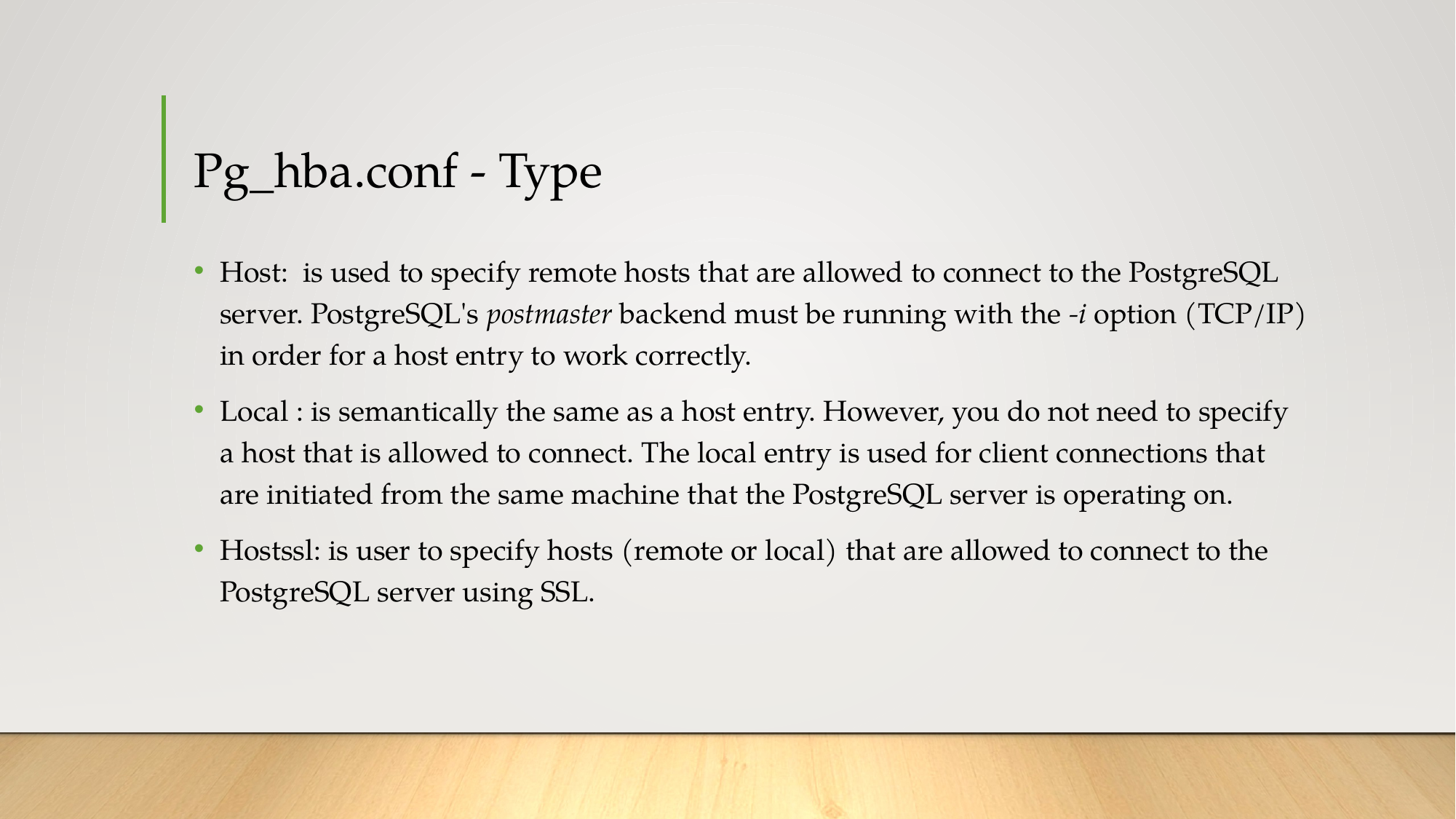

# Pg_hba.conf - Type
Host:  is used to specify remote hosts that are allowed to connect to the PostgreSQL server. PostgreSQL's postmaster backend must be running with the -i option (TCP/IP) in order for a host entry to work correctly.
Local : is semantically the same as a host entry. However, you do not need to specify a host that is allowed to connect. The local entry is used for client connections that are initiated from the same machine that the PostgreSQL server is operating on.
Hostssl: is user to specify hosts (remote or local) that are allowed to connect to the PostgreSQL server using SSL.